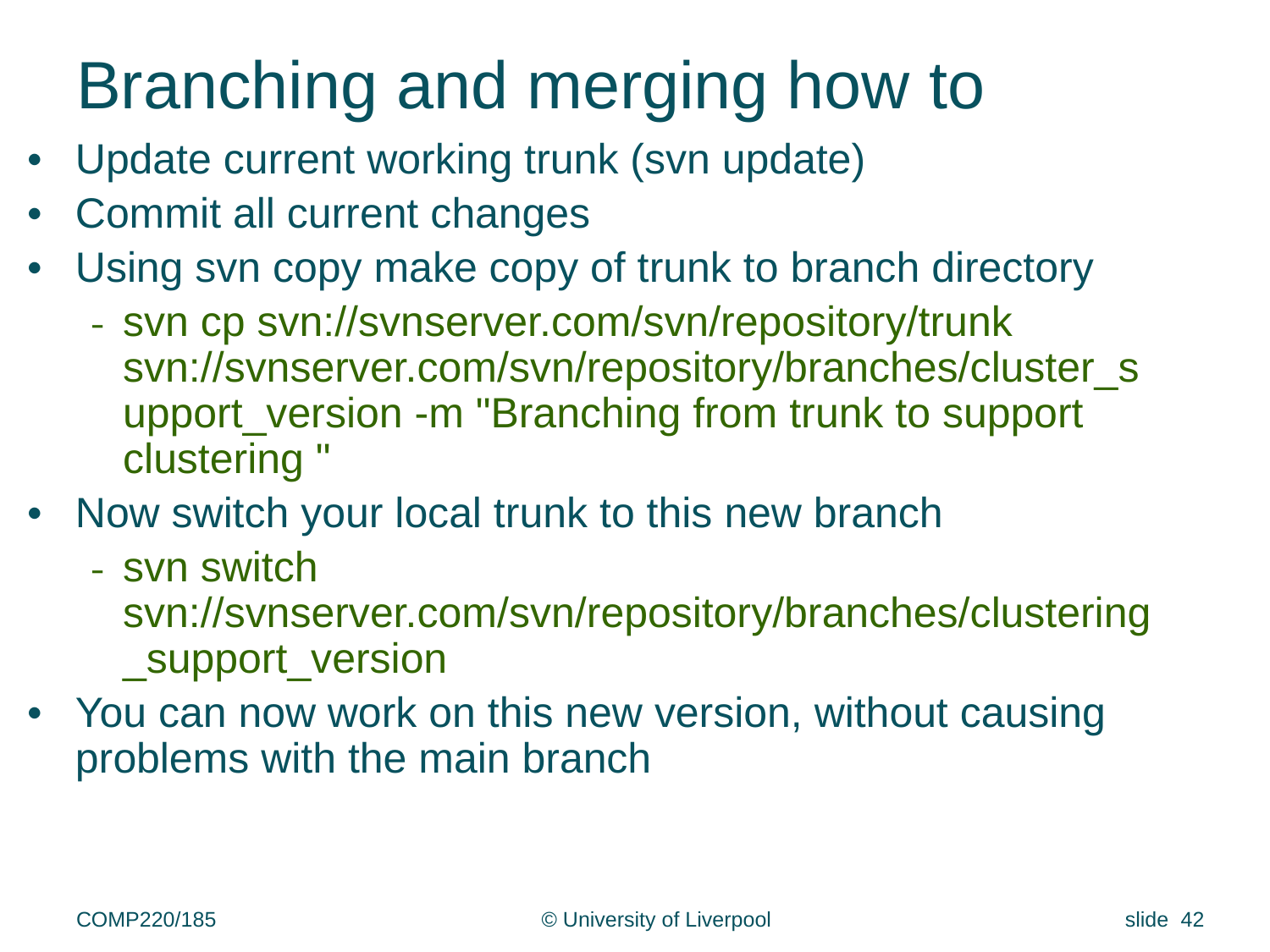

# Branching and merging how to
Update current working trunk (svn update)
Commit all current changes
Using svn copy make copy of trunk to branch directory
svn cp svn://svnserver.com/svn/repository/trunk svn://svnserver.com/svn/repository/branches/cluster_support_version -m "Branching from trunk to support clustering "
Now switch your local trunk to this new branch
svn switch svn://svnserver.com/svn/repository/branches/clustering_support_version
You can now work on this new version, without causing problems with the main branch
COMP220/185
© University of Liverpool
slide  42